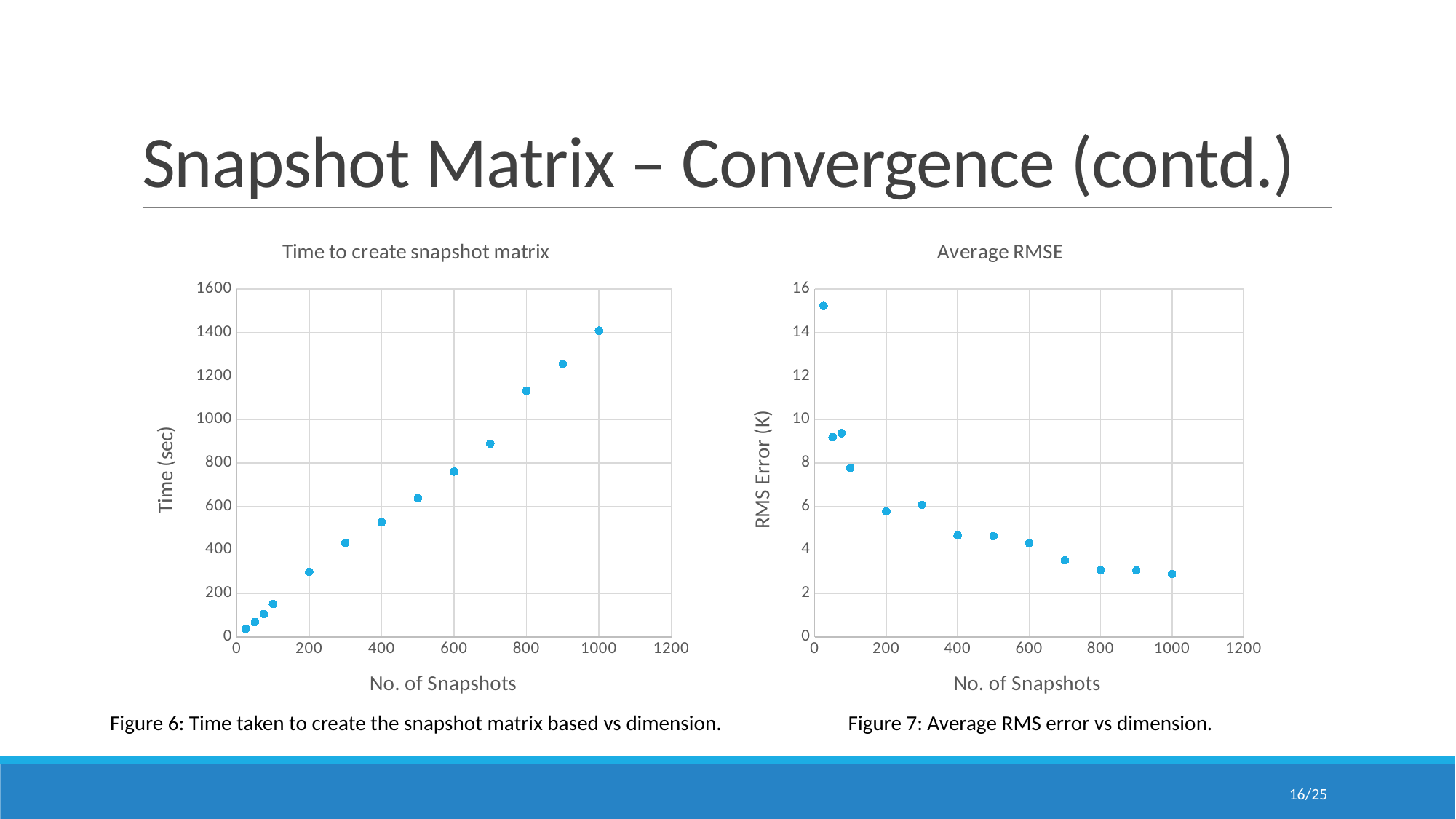

# Snapshot Matrix – Convergence (contd.)

### Chart: Time to create snapshot matrix

| Category | T_Avg |
|---|---|

### Chart: Average RMSE

| Category | RMSE |
|---|---|
Figure 6: Time taken to create the snapshot matrix based vs dimension.
Figure 7: Average RMS error vs dimension.
16/25